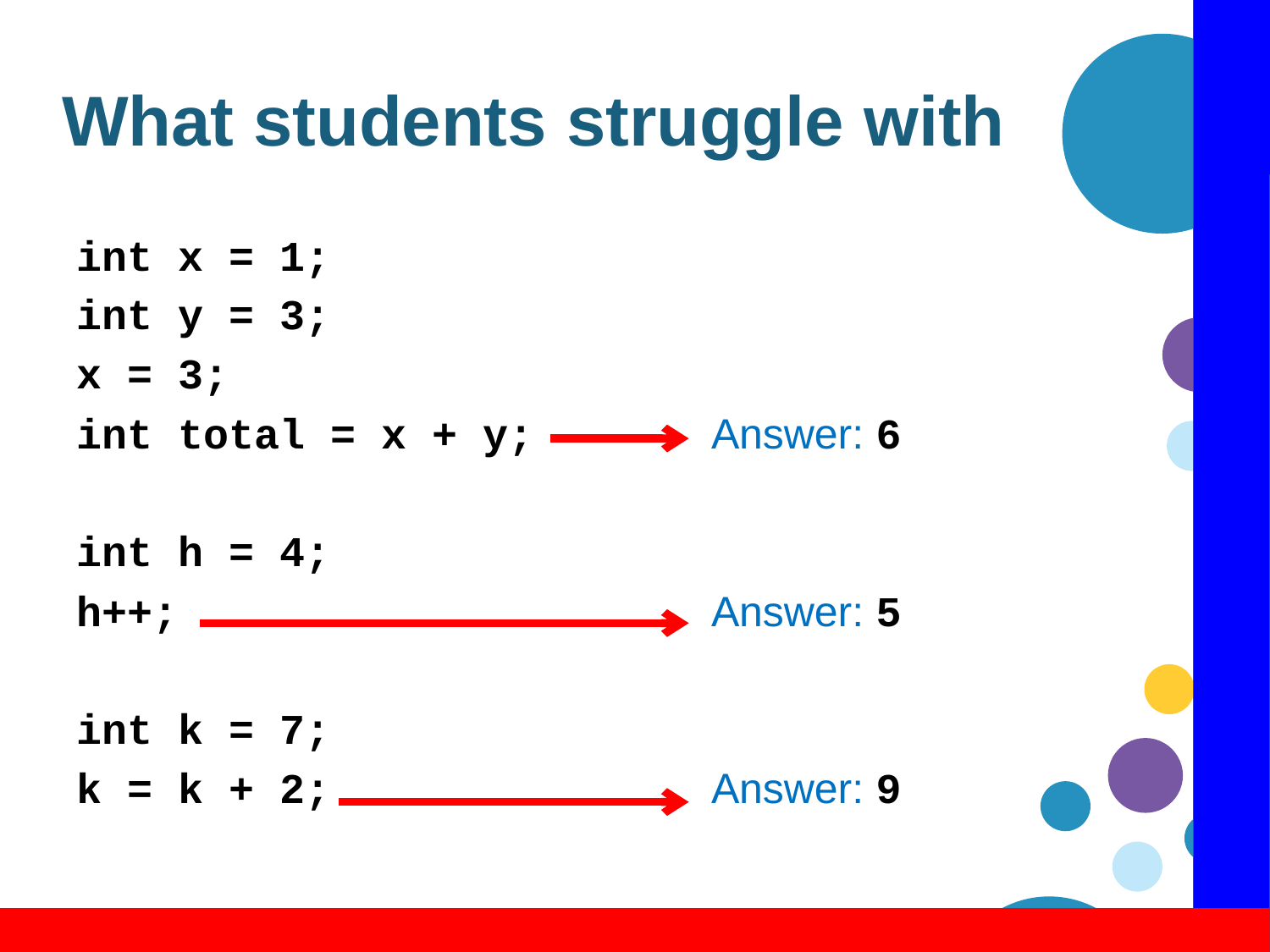

# What students struggle with
int x = 1;
int y = 3;
x = 3;
int total = x + y;       Answer: 6

int h = 4;
h++;   				Answer: 5

int k = 7;
k = k + 2;   			Answer: 9